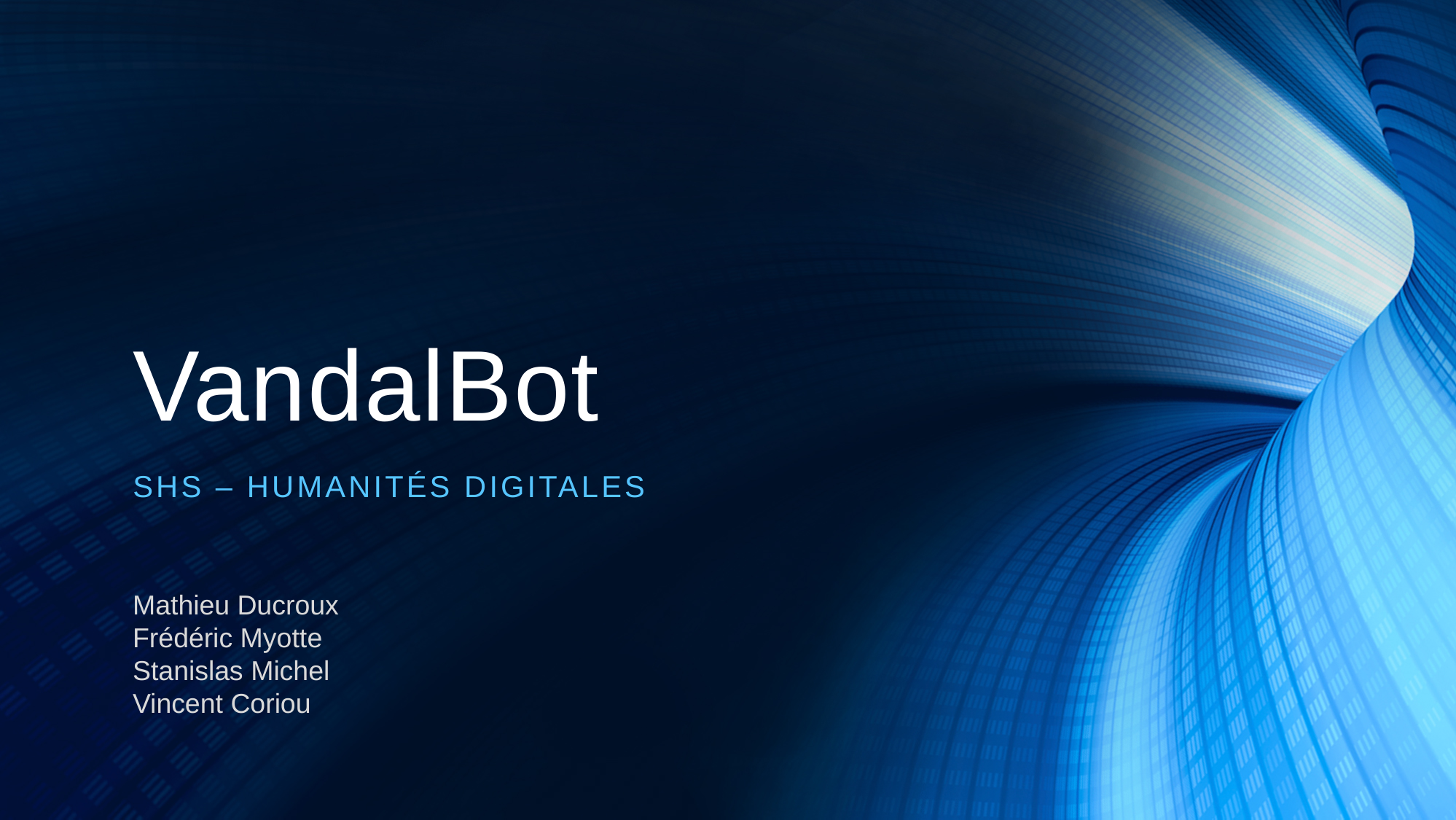

VandalBot
Shs – humanités digitales
Mathieu Ducroux
Frédéric Myotte
Stanislas Michel
Vincent Coriou